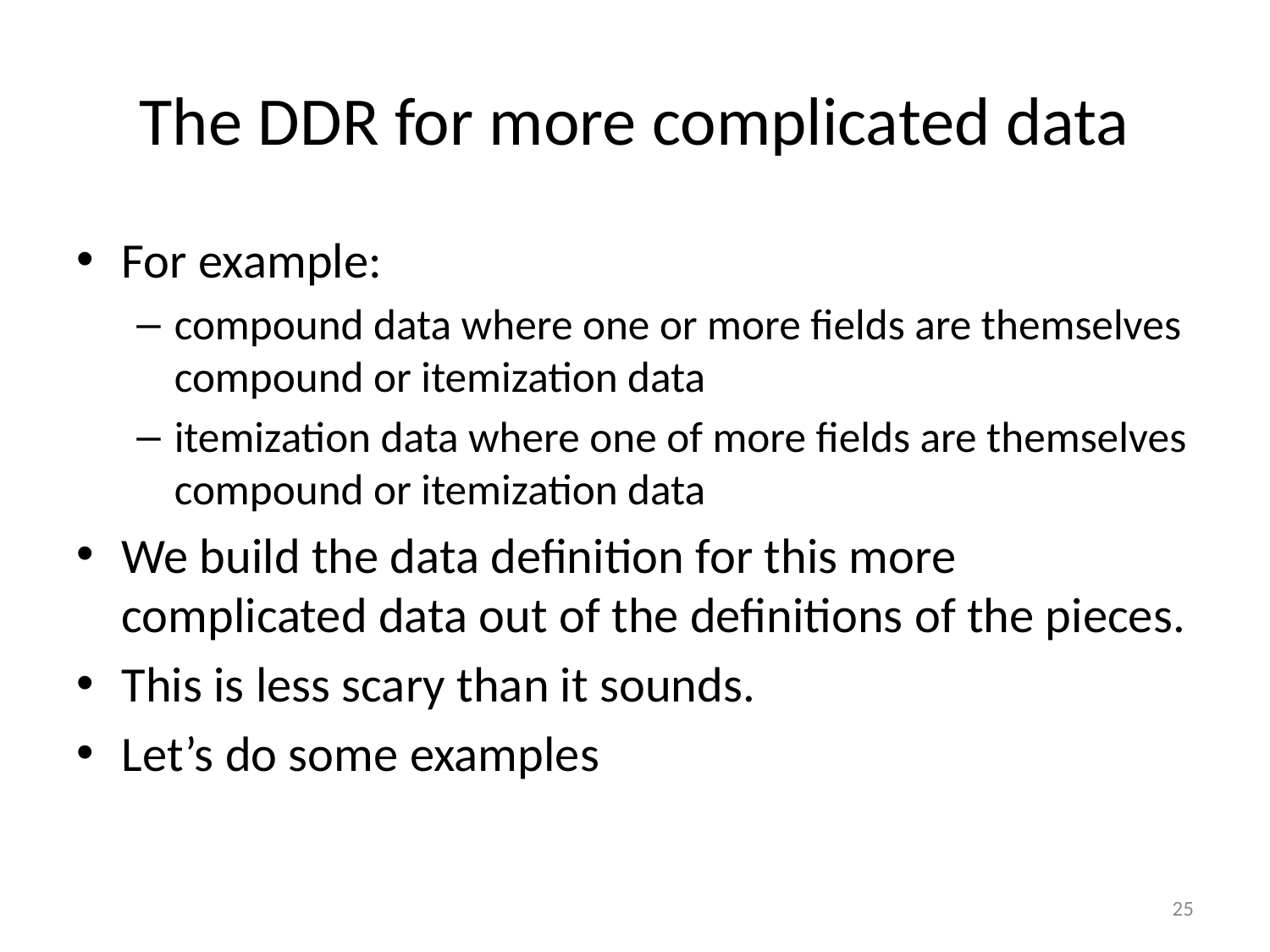

# The DDR for more complicated data
For example:
compound data where one or more fields are themselves compound or itemization data
itemization data where one of more fields are themselves compound or itemization data
We build the data definition for this more complicated data out of the definitions of the pieces.
This is less scary than it sounds.
Let’s do some examples
25